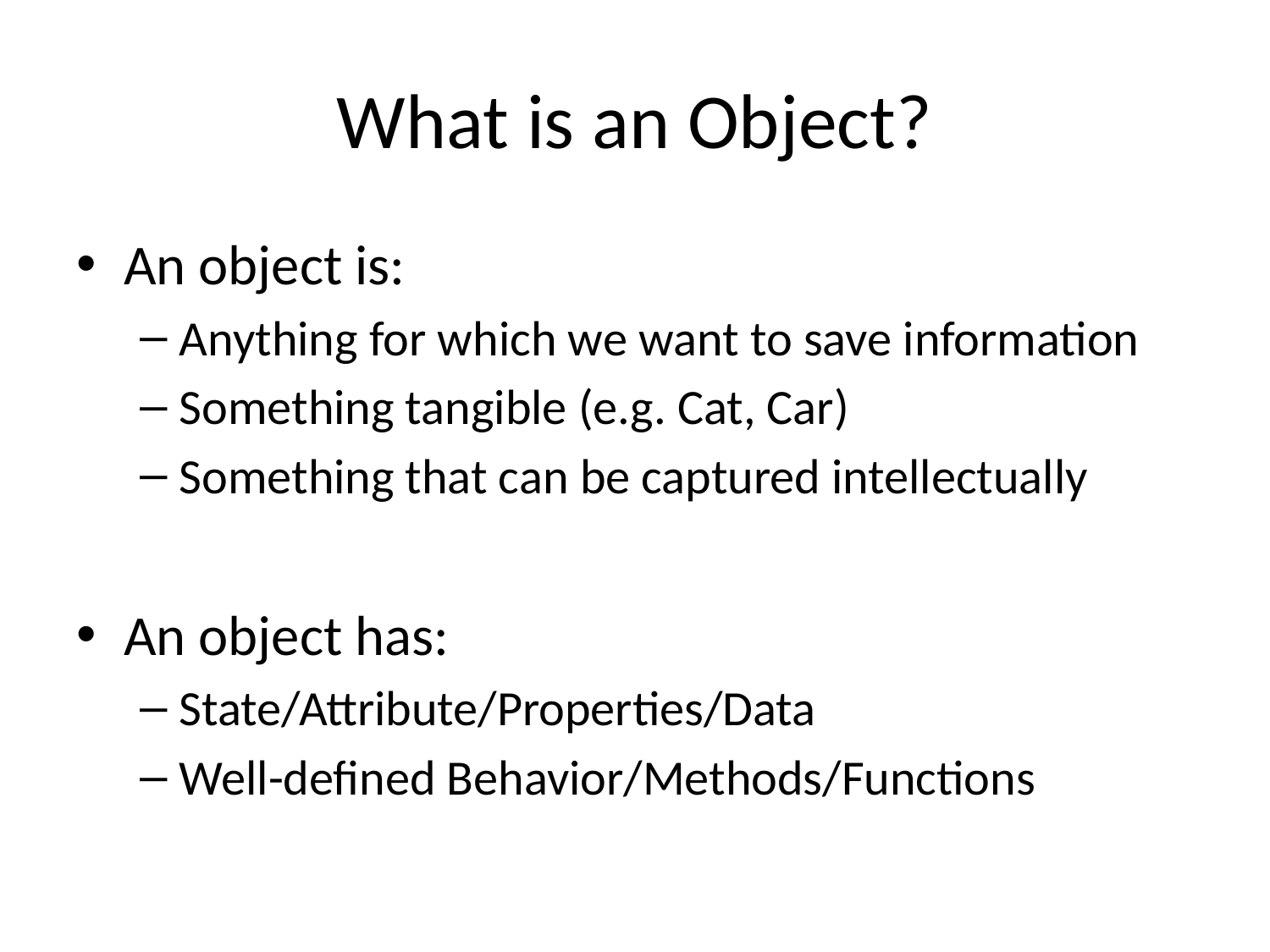

# What is an Object?
An object is:
Anything for which we want to save information
Something tangible (e.g. Cat, Car)
Something that can be captured intellectually

An object has:
State/Attribute/Properties/Data
Well-defined Behavior/Methods/Functions